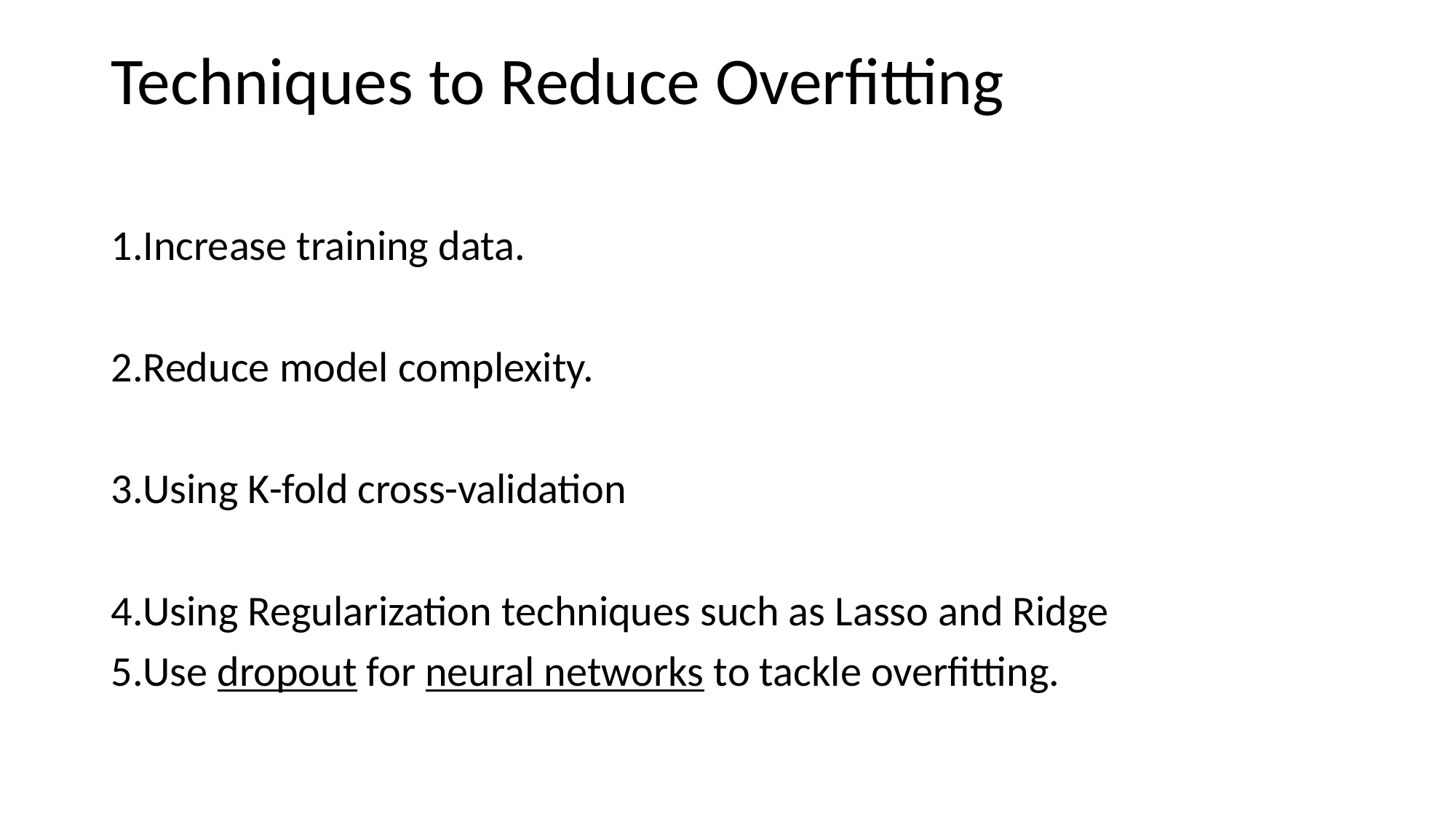

# Techniques to Reduce Overfitting
Increase training data.

Reduce model complexity.

Using K-fold cross-validation

Using Regularization techniques such as Lasso and Ridge
Use dropout for neural networks to tackle overfitting.